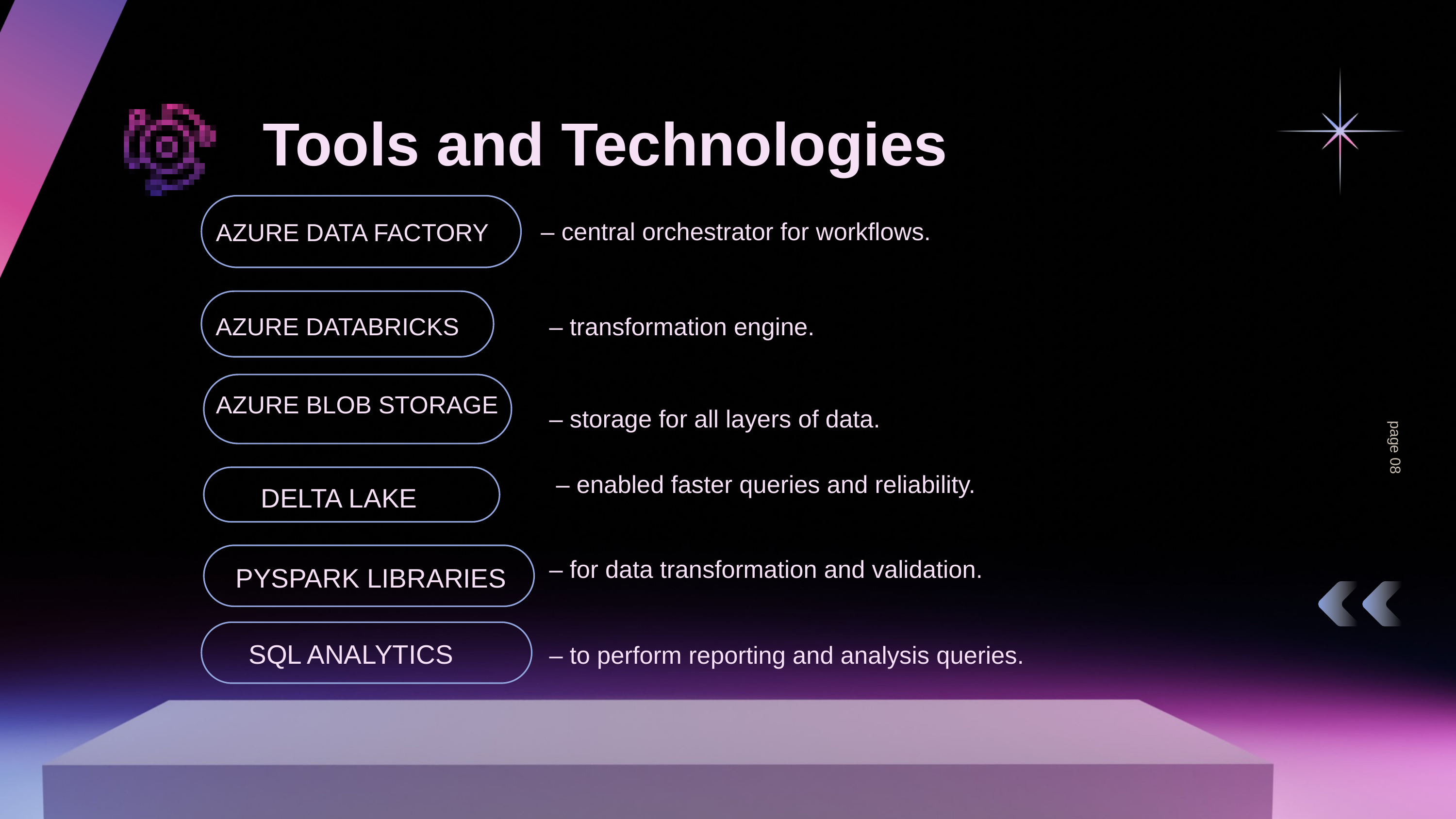

Tools and Technologies

 – central orchestrator for workflows.
AZURE DATA FACTORY

AZURE DATABRICKS
– transformation engine.

AZURE BLOB STORAGE
– storage for all layers of data.
page 08
 – enabled faster queries and reliability.

DELTA LAKE

– for data transformation and validation.
PYSPARK LIBRARIES

SQL ANALYTICS
– to perform reporting and analysis queries.